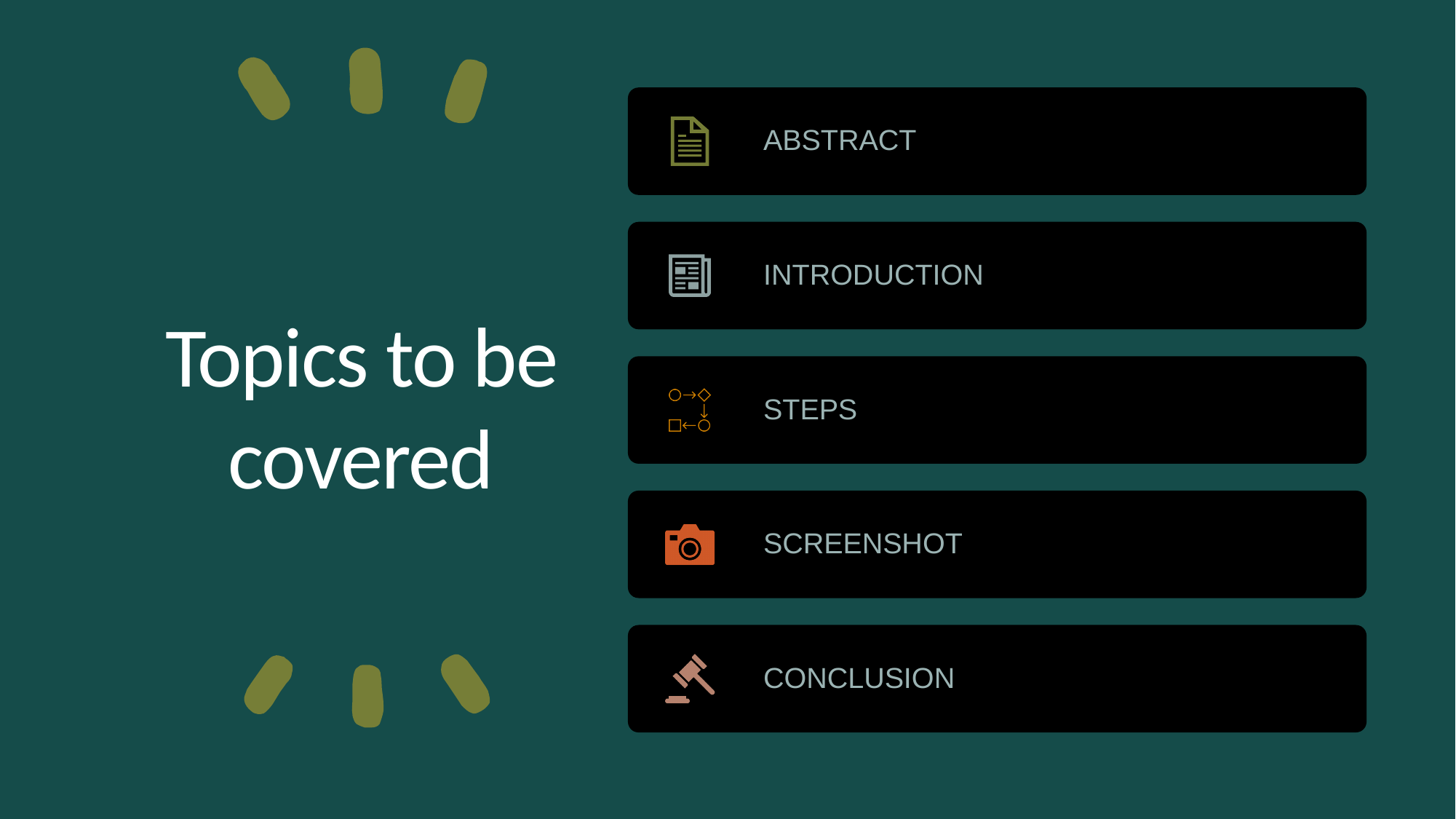

ABSTRACT
INTRODUCTION
STEPS
SCREENSHOT
CONCLUSION
# Topics to be covered